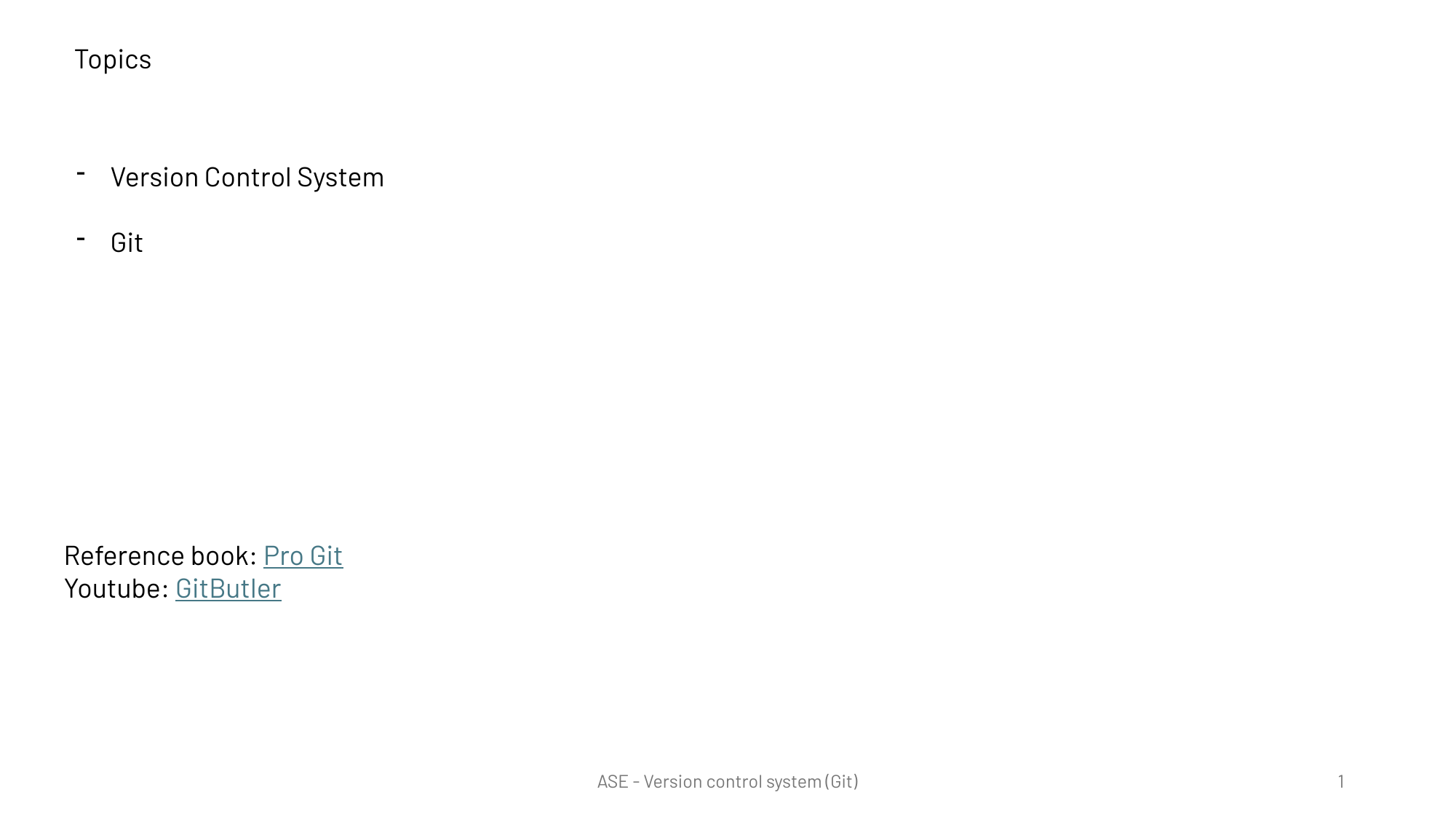

Topics
Version Control System

Git
Reference book: Pro Git
Youtube: GitButler
ASE - Version control system (Git)
1